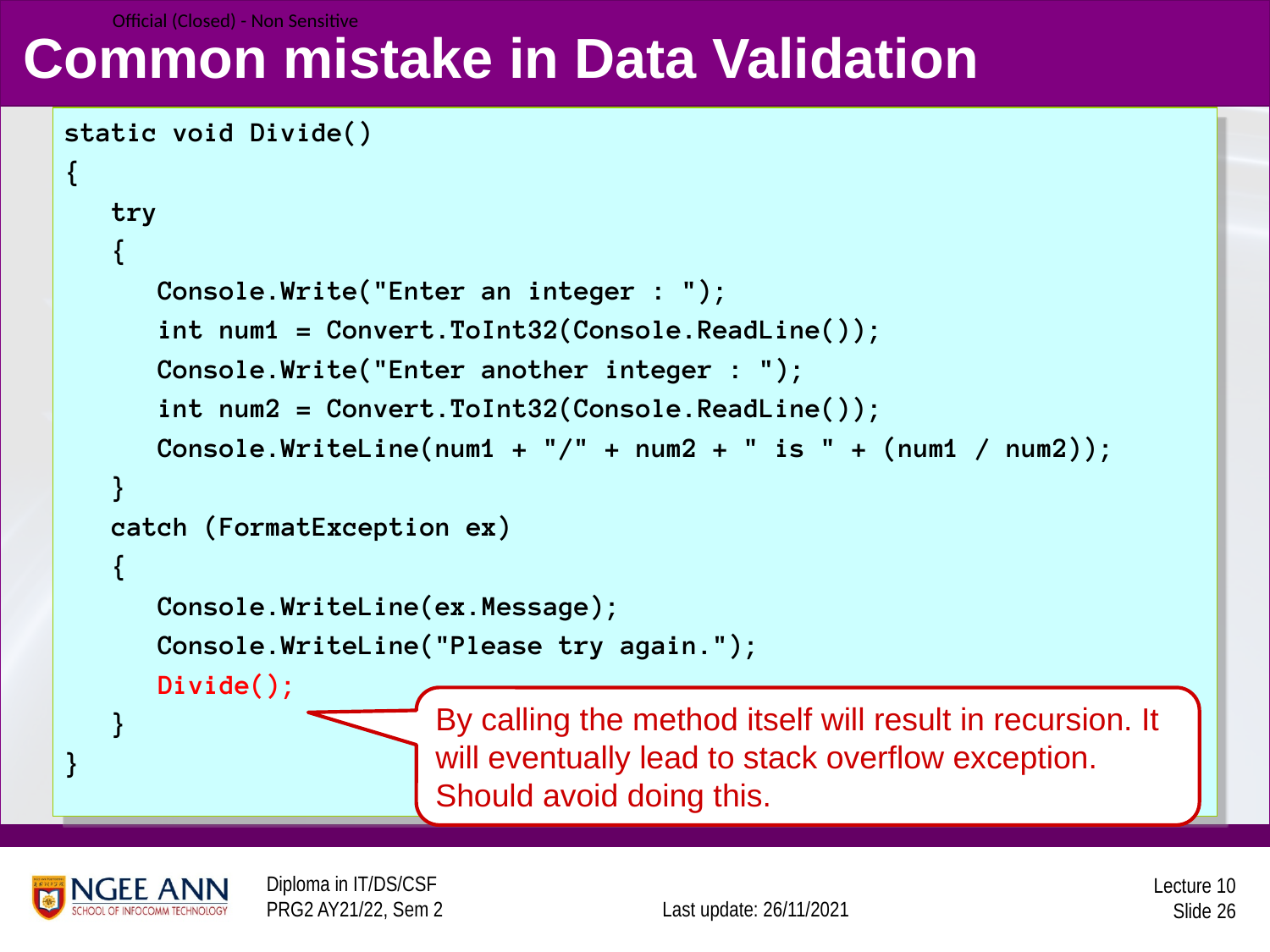

# Common mistake in Data Validation
static void Divide()
{
   try
   {
      Console.Write("Enter an integer : ");
      int num1 = Convert.ToInt32(Console.ReadLine());
      Console.Write("Enter another integer : ");
      int num2 = Convert.ToInt32(Console.ReadLine());
      Console.WriteLine(num1 + "/" + num2 + " is " + (num1 / num2));
   }
   catch (FormatException ex)
   {
      Console.WriteLine(ex.Message);
      Console.WriteLine("Please try again.");
      Divide();
   }
}
By calling the method itself will result in recursion. It will eventually lead to stack overflow exception. Should avoid doing this.